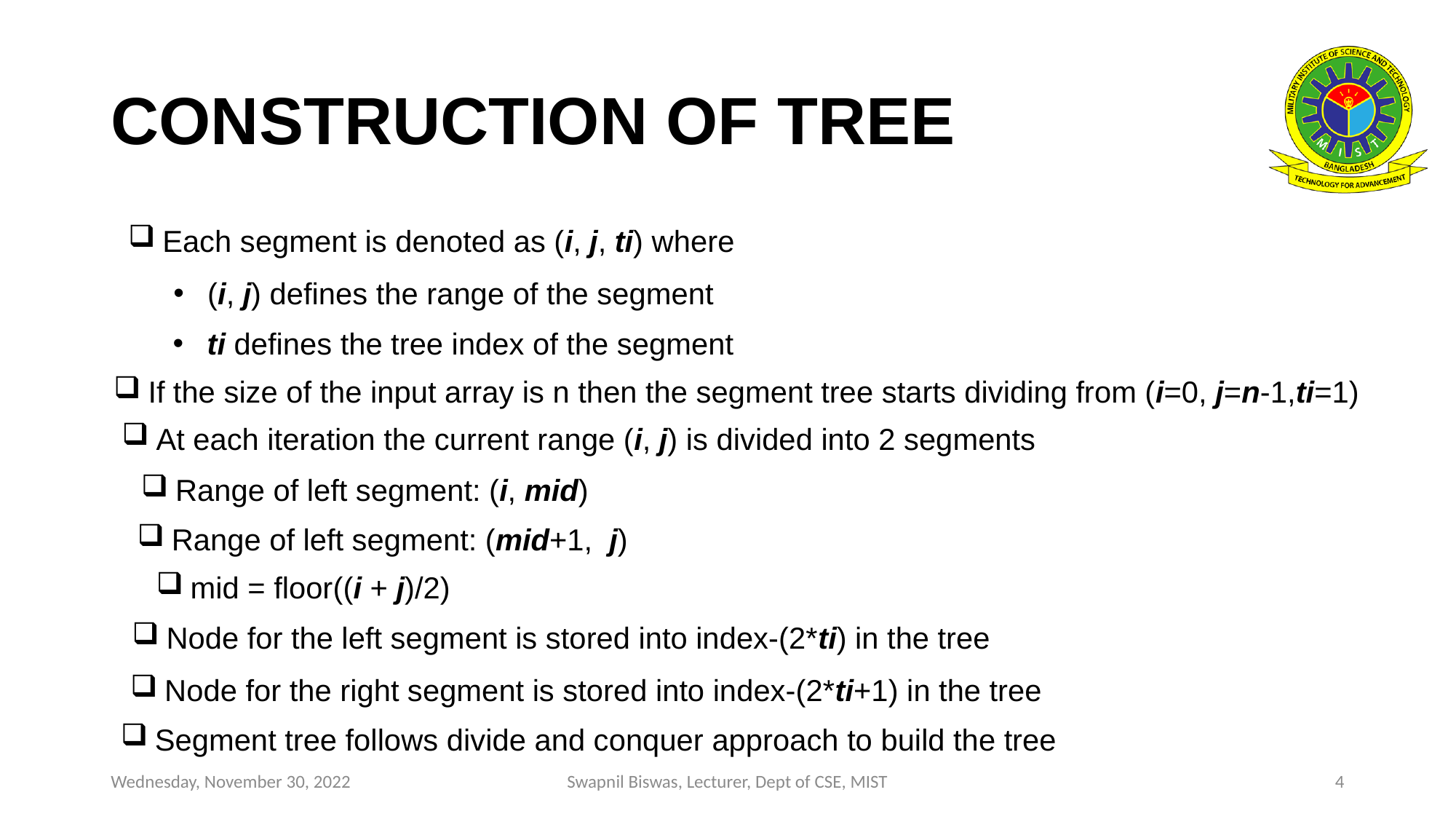

# CONSTRUCTION OF TREE
Each segment is denoted as (i, j, ti) where
(i, j) defines the range of the segment
ti defines the tree index of the segment
If the size of the input array is n then the segment tree starts dividing from (i=0, j=n-1,ti=1)
At each iteration the current range (i, j) is divided into 2 segments
Range of left segment: (i, mid)
Range of left segment: (mid+1,  j)
mid = floor((i + j)/2)
Node for the left segment is stored into index-(2*ti) in the tree
Node for the right segment is stored into index-(2*ti+1) in the tree
Segment tree follows divide and conquer approach to build the tree
Wednesday, November 30, 2022
Swapnil Biswas, Lecturer, Dept of CSE, MIST
4